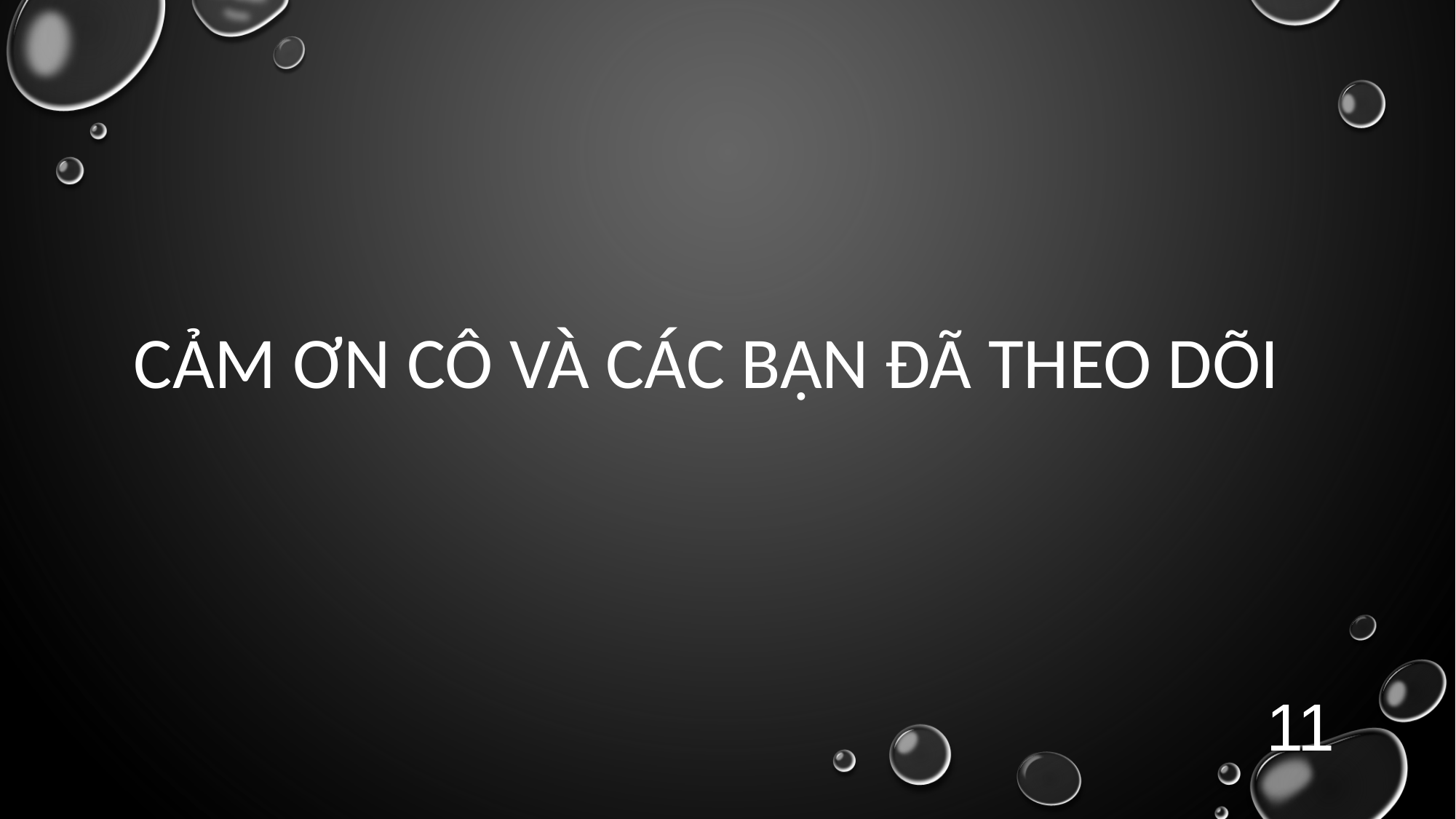

CẢM ƠN CÔ VÀ CÁC BẠN ĐÃ THEO DÕI
11